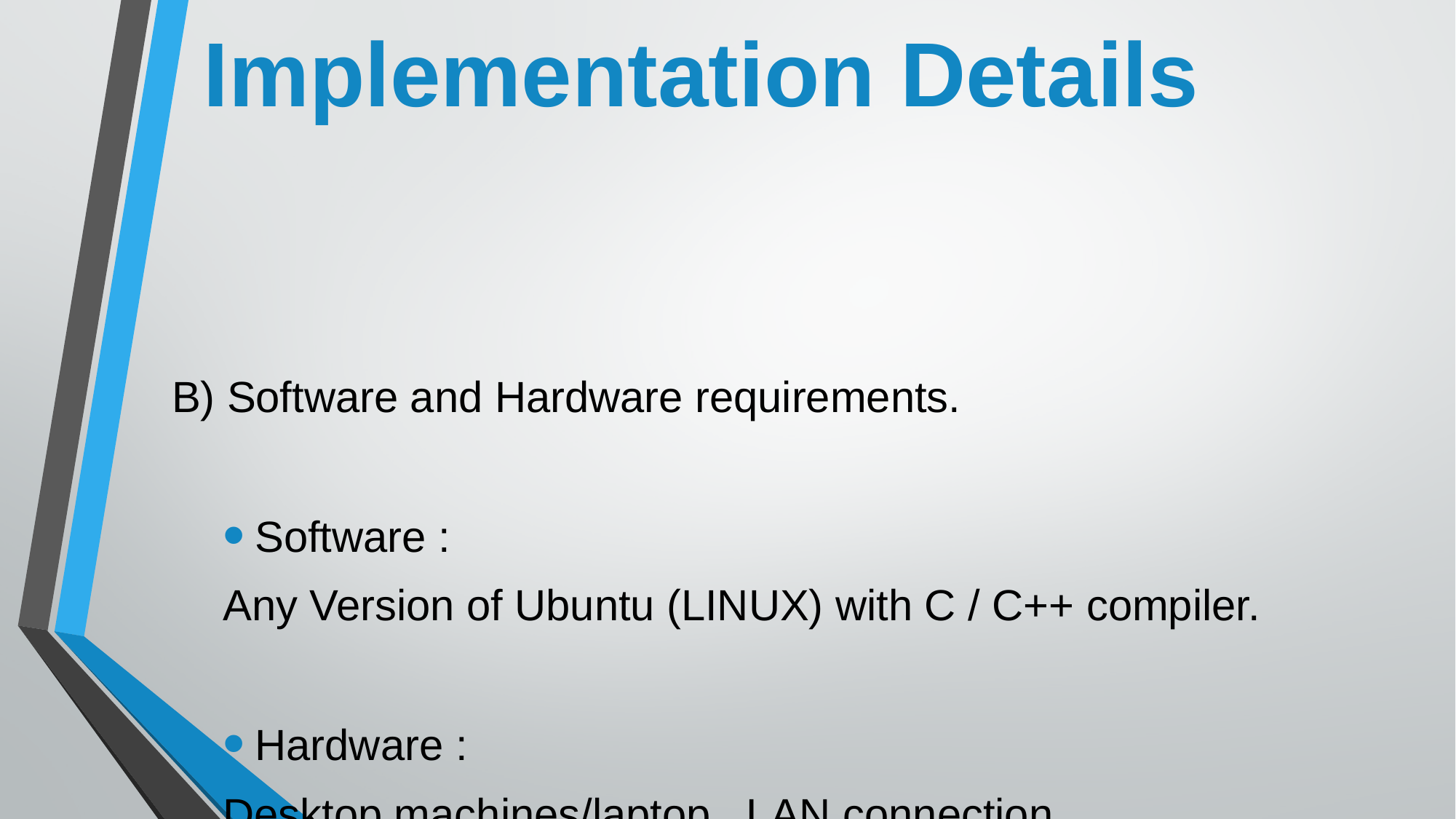

# Implementation Details
B) Software and Hardware requirements.

Software :
	Any Version of Ubuntu (LINUX) with C / C++ compiler.

Hardware :
	Desktop machines/laptop , LAN connection.